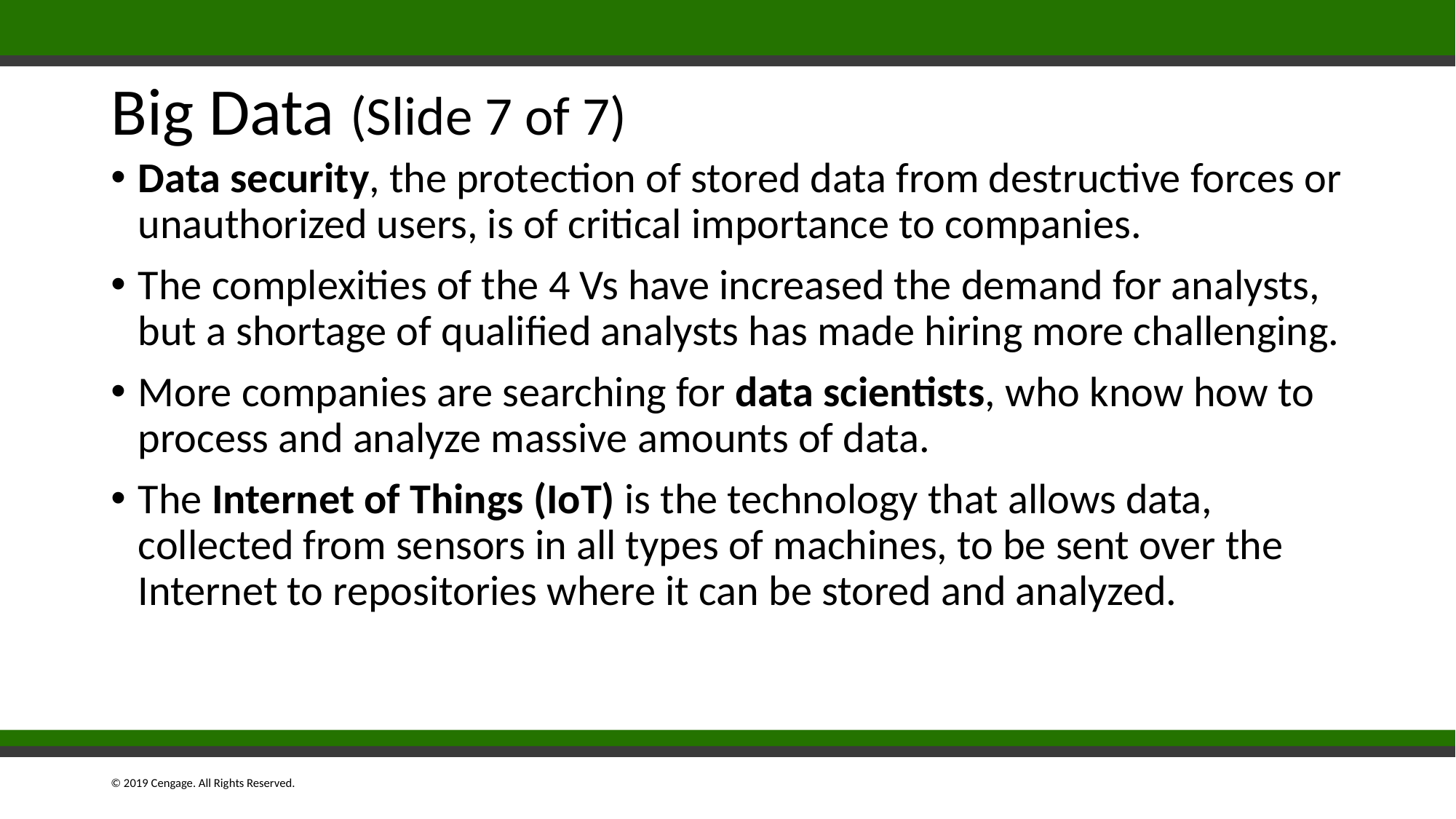

# Big Data (Slide 7 of 7)
Data security, the protection of stored data from destructive forces or unauthorized users, is of critical importance to companies.
The complexities of the 4 Vs have increased the demand for analysts, but a shortage of qualified analysts has made hiring more challenging.
More companies are searching for data scientists, who know how to process and analyze massive amounts of data.
The Internet of Things (IoT) is the technology that allows data, collected from sensors in all types of machines, to be sent over the Internet to repositories where it can be stored and analyzed.